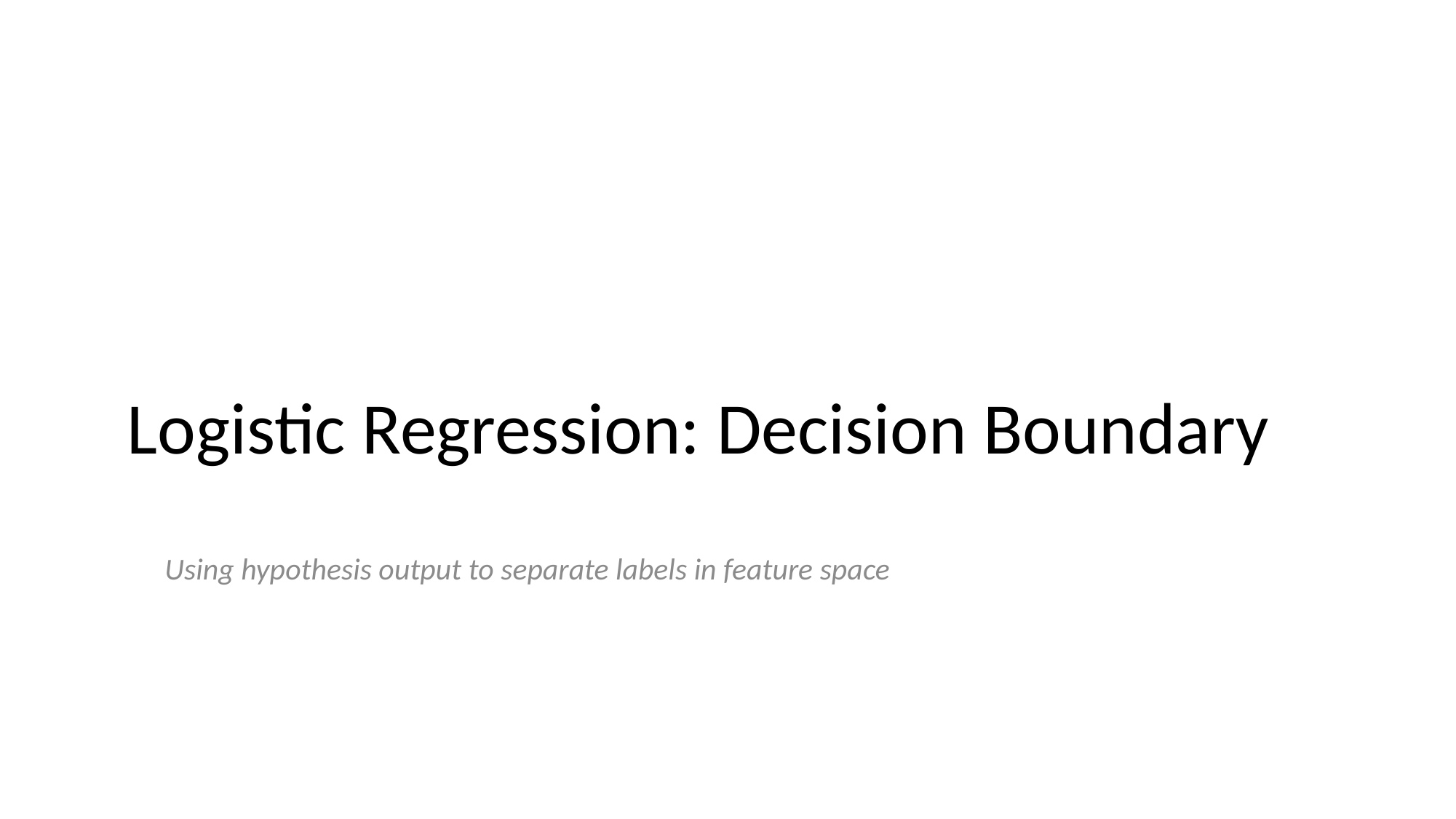

# Logistic Regression: Decision Boundary
Using hypothesis output to separate labels in feature space